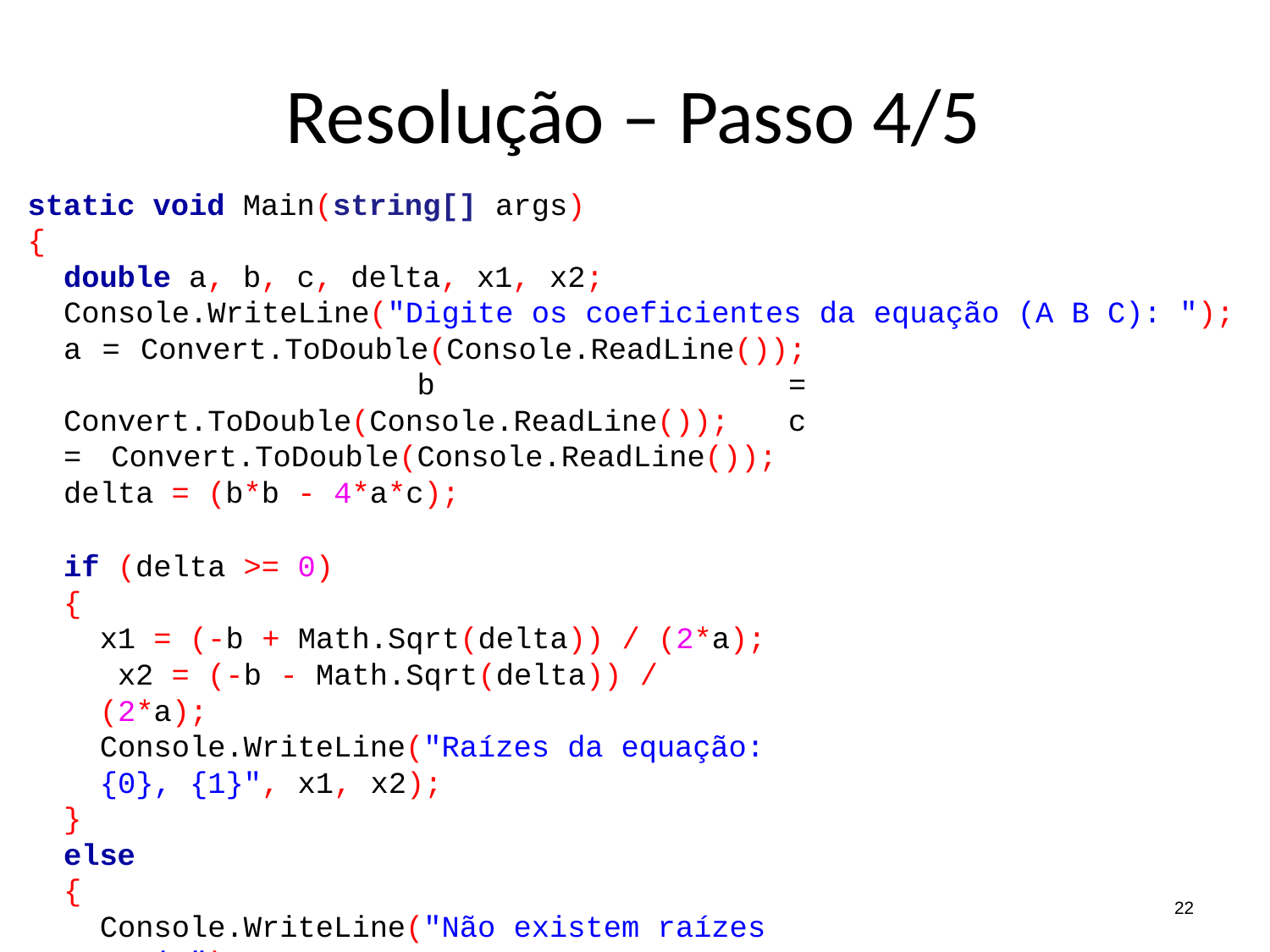

# Resolução – Passo 4/5
static void Main(string[] args)
{
double a, b, c, delta, x1, x2;
Console.WriteLine("Digite os coeficientes da equação (A B C): ");
a = Convert.ToDouble(Console.ReadLine());  b = Convert.ToDouble(Console.ReadLine());  c = Convert.ToDouble(Console.ReadLine());  delta = (b*b - 4*a*c);

if (delta >= 0)
{
x1 = (-b + Math.Sqrt(delta)) / (2*a);  x2 = (-b - Math.Sqrt(delta)) / (2*a);
Console.WriteLine("Raízes da equação: {0}, {1}", x1, x2);
}
else
{
Console.WriteLine("Não existem raízes reais");
}
}
22